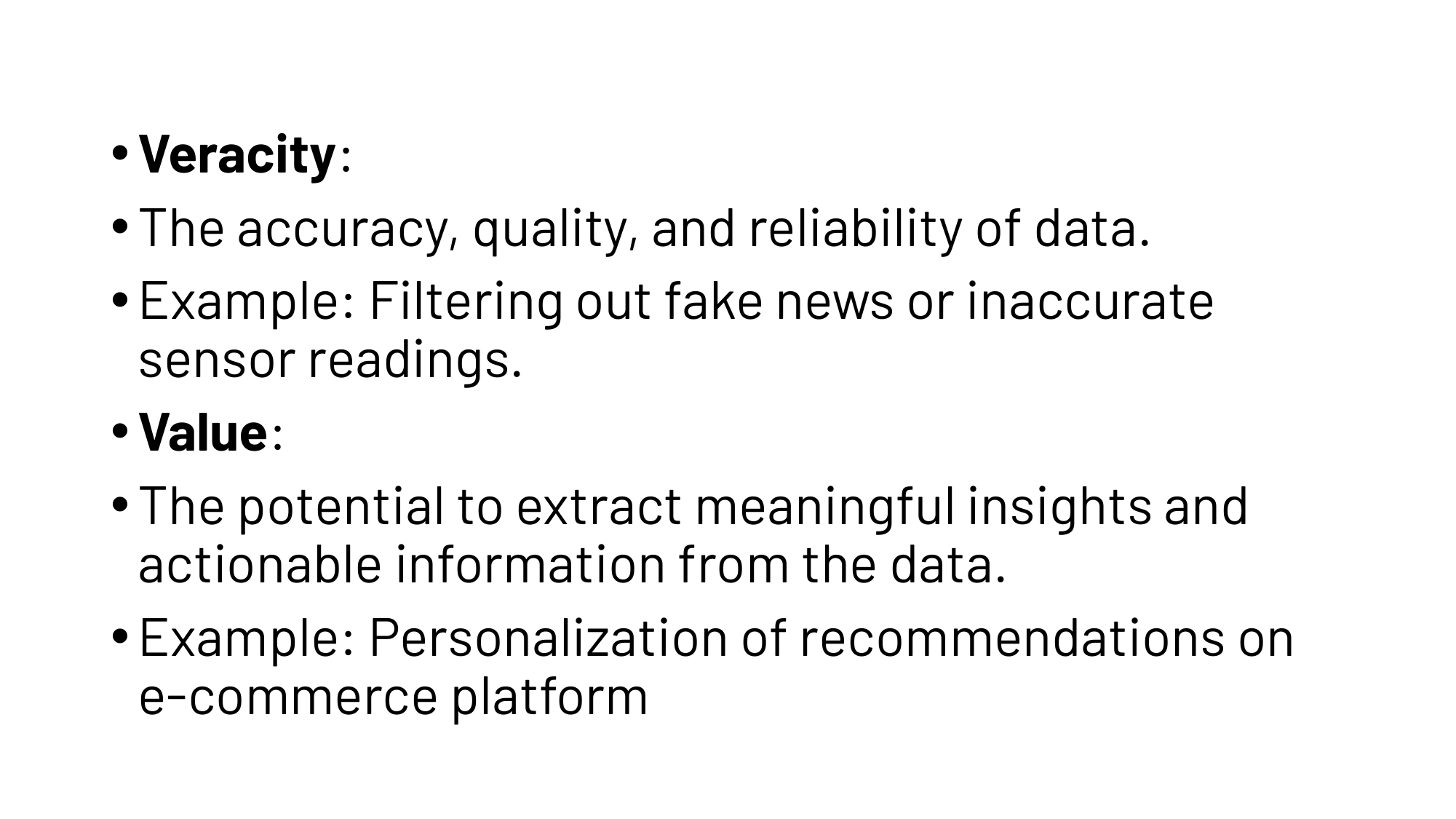

Veracity:
The accuracy, quality, and reliability of data.
Example: Filtering out fake news or inaccurate sensor readings.
Value:
The potential to extract meaningful insights and actionable information from the data.
Example: Personalization of recommendations on e-commerce platform